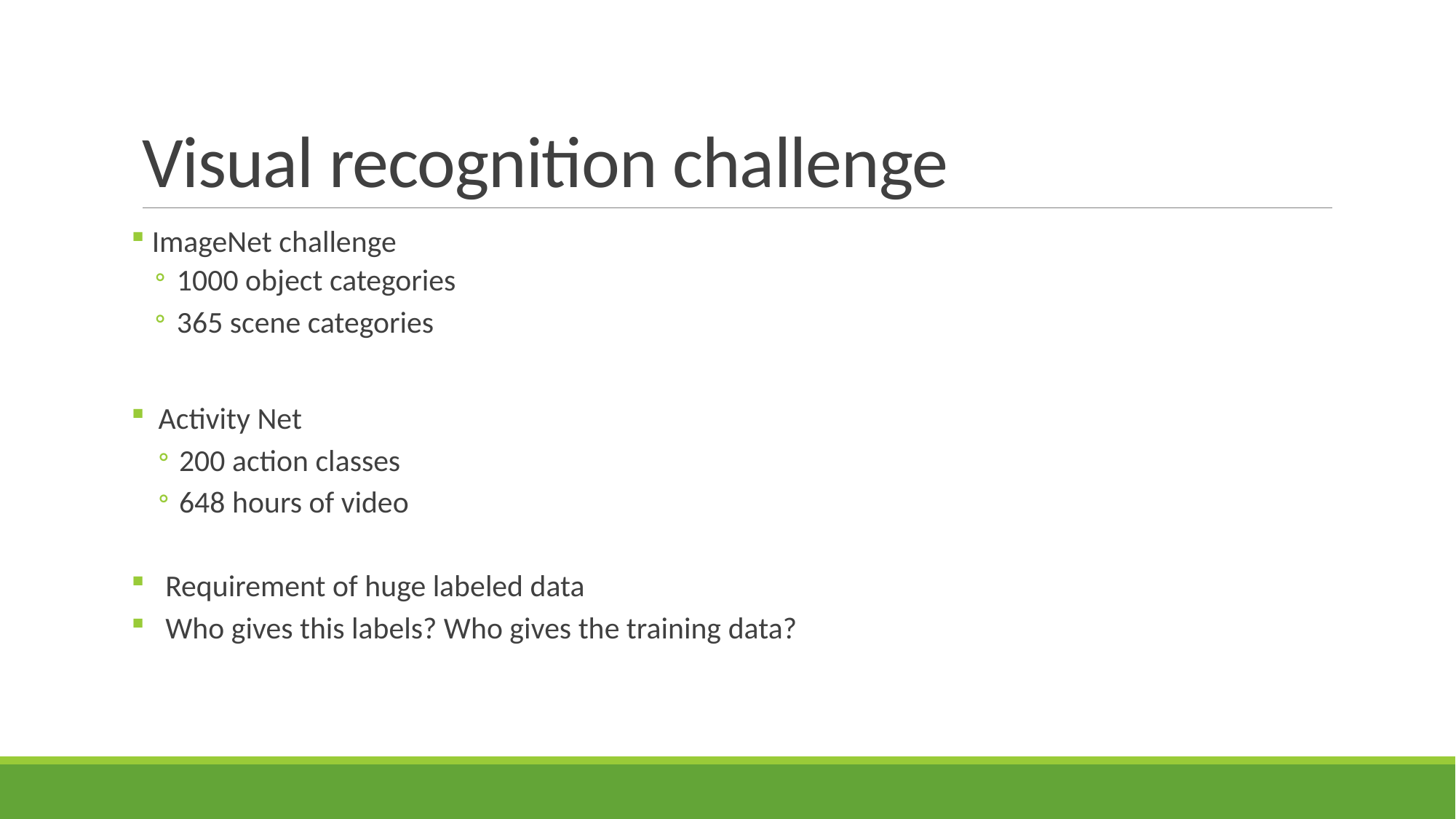

# Visual recognition challenge
 ImageNet challenge
1000 object categories
365 scene categories

Activity Net
200 action classes
648 hours of video

 Requirement of huge labeled data
 Who gives this labels? Who gives the training data?